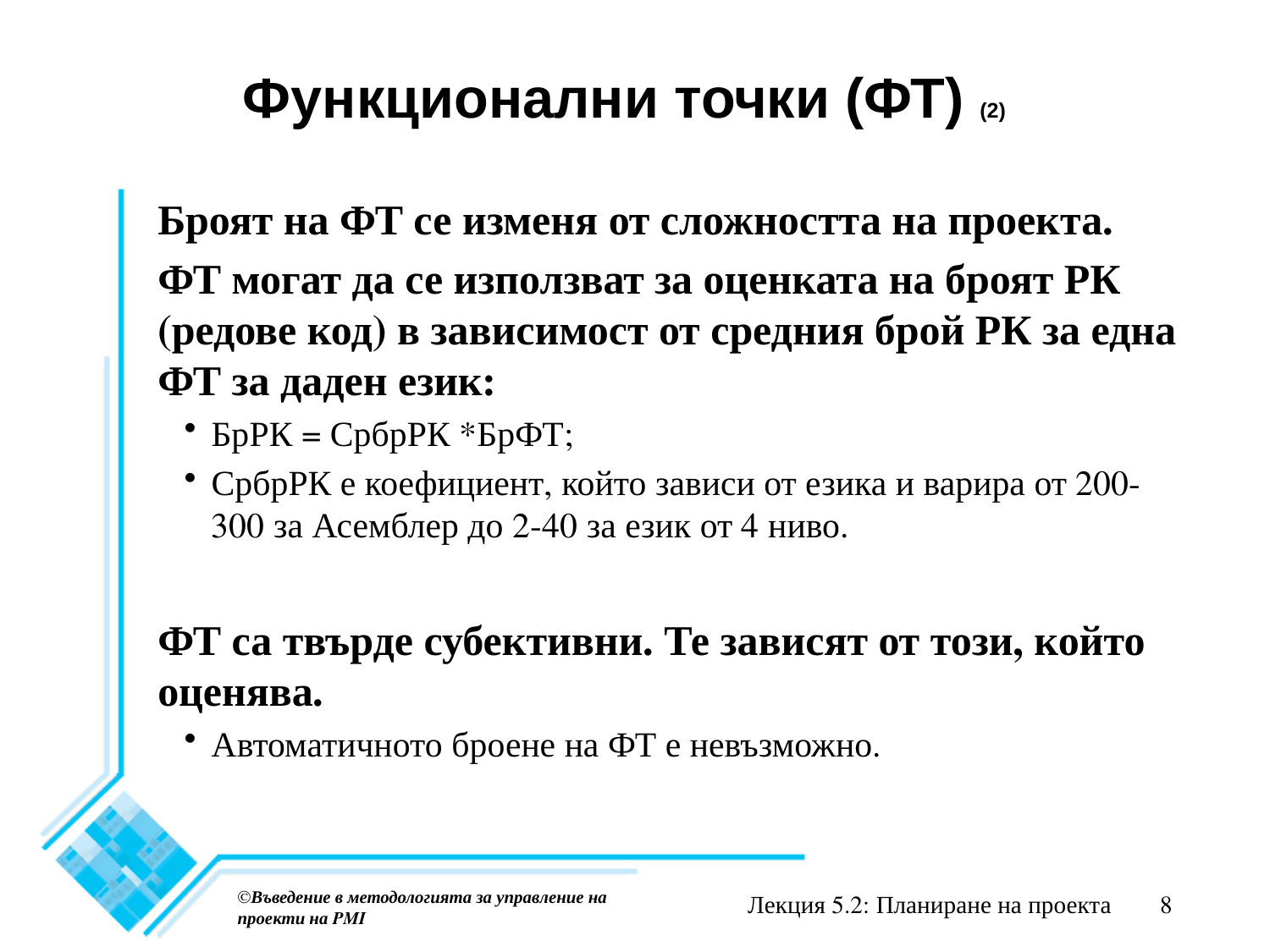

# Функционални точки (ФТ) (2)
Броят на ФТ се изменя от сложността на проекта.
ФТ могат да се използват за оценката на броят РК (редове код) в зависимост от средния брой РК за една ФТ за даден език:
БрРК = СрбрРК *БрФТ;
СрбрРК е коефициент, който зависи от езика и варира от 200-300 за Асемблер до 2-40 за език от 4 ниво.

ФТ са твърде субективни. Те зависят от този, който оценява.
Автоматичното броене на ФТ е невъзможно.

©Въведение в методологията за управление на проекти на PMI

Лекция 5.2: Планиране на проекта
8